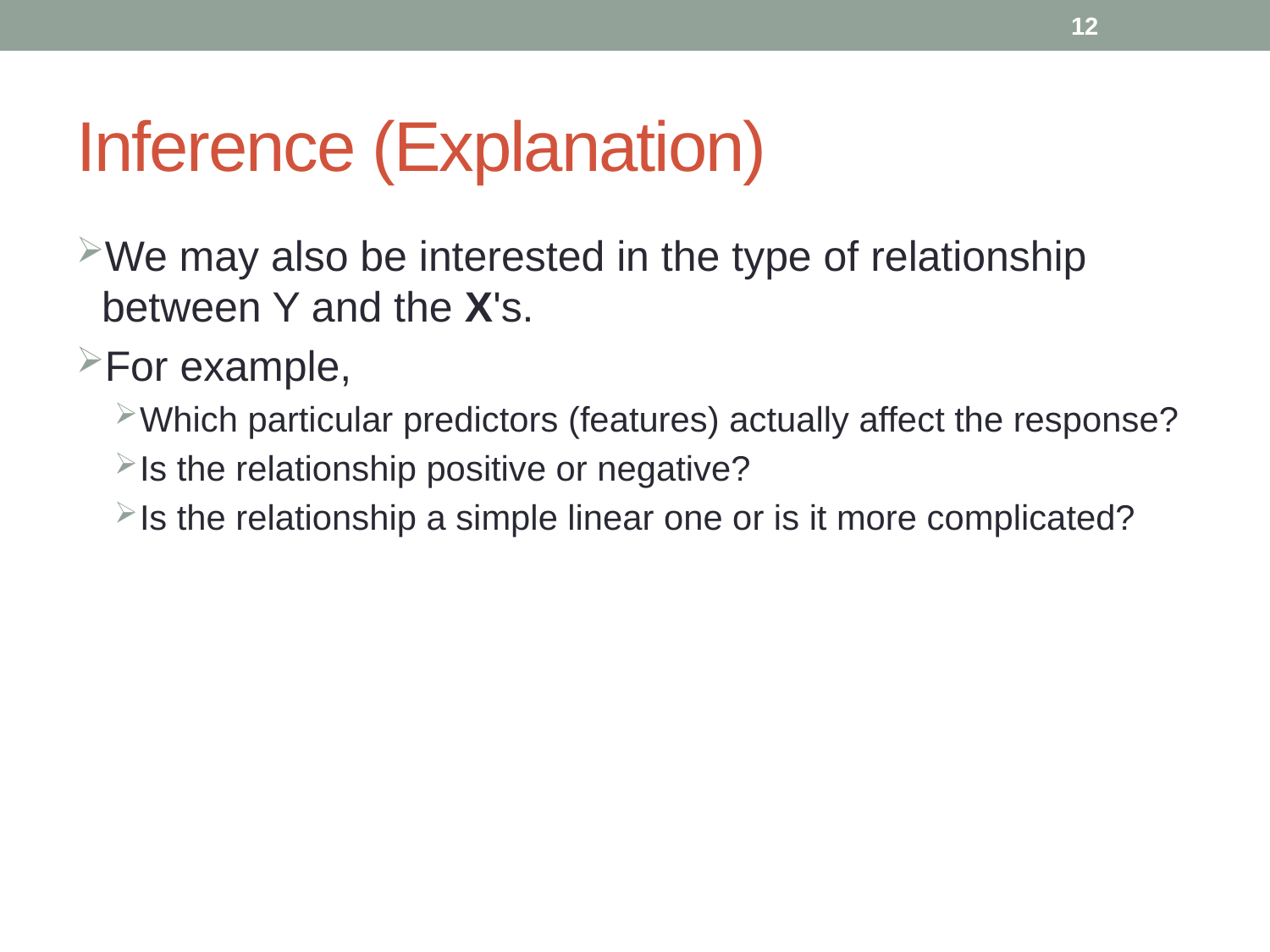

12
# Inference (Explanation)
We may also be interested in the type of relationship between Y and the X's.
For example,
Which particular predictors (features) actually affect the response?
Is the relationship positive or negative?
Is the relationship a simple linear one or is it more complicated?